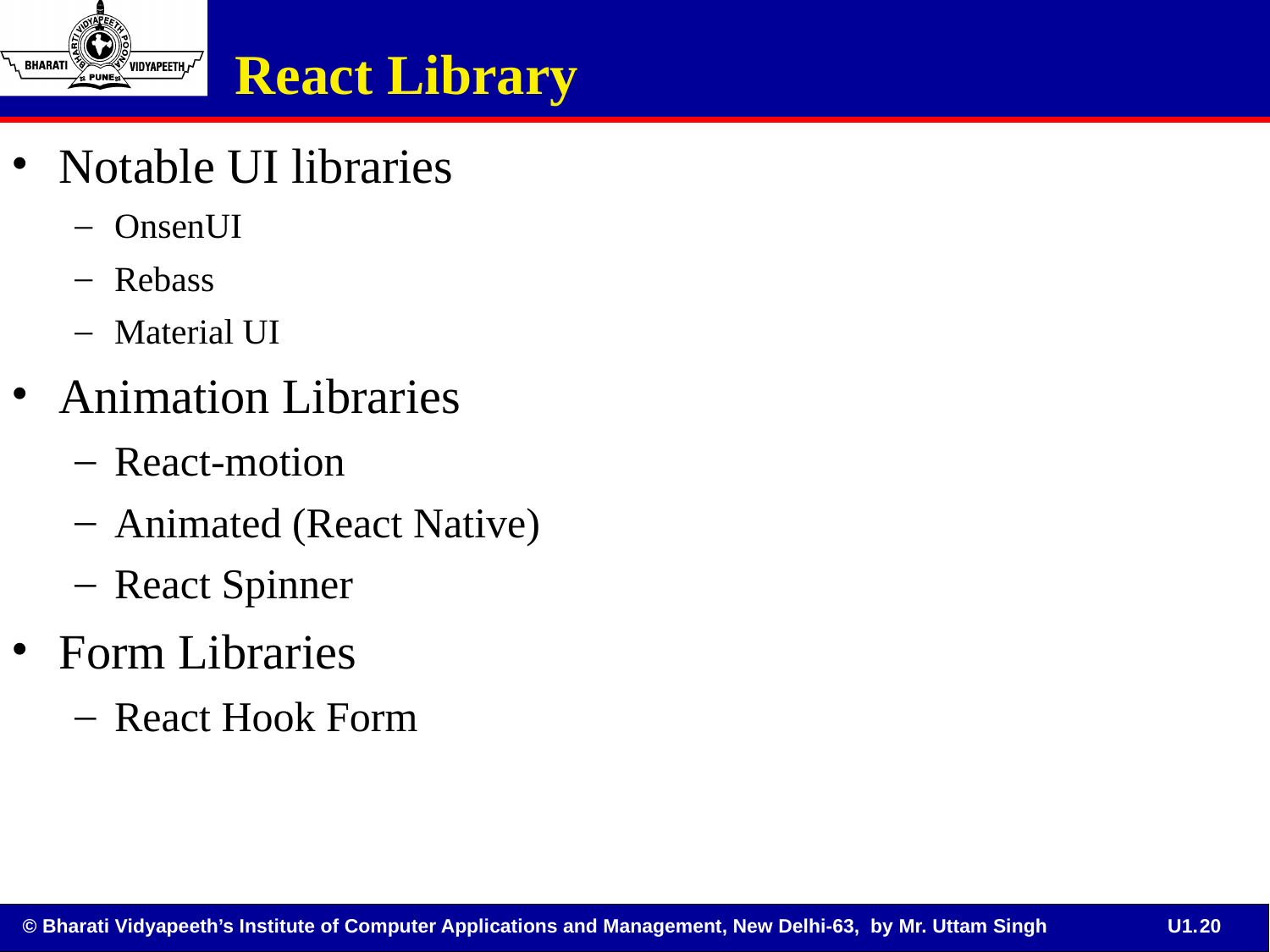

React Library
Notable UI libraries
OnsenUI
Rebass
Material UI
Animation Libraries
React-motion
Animated (React Native)
React Spinner
Form Libraries
React Hook Form